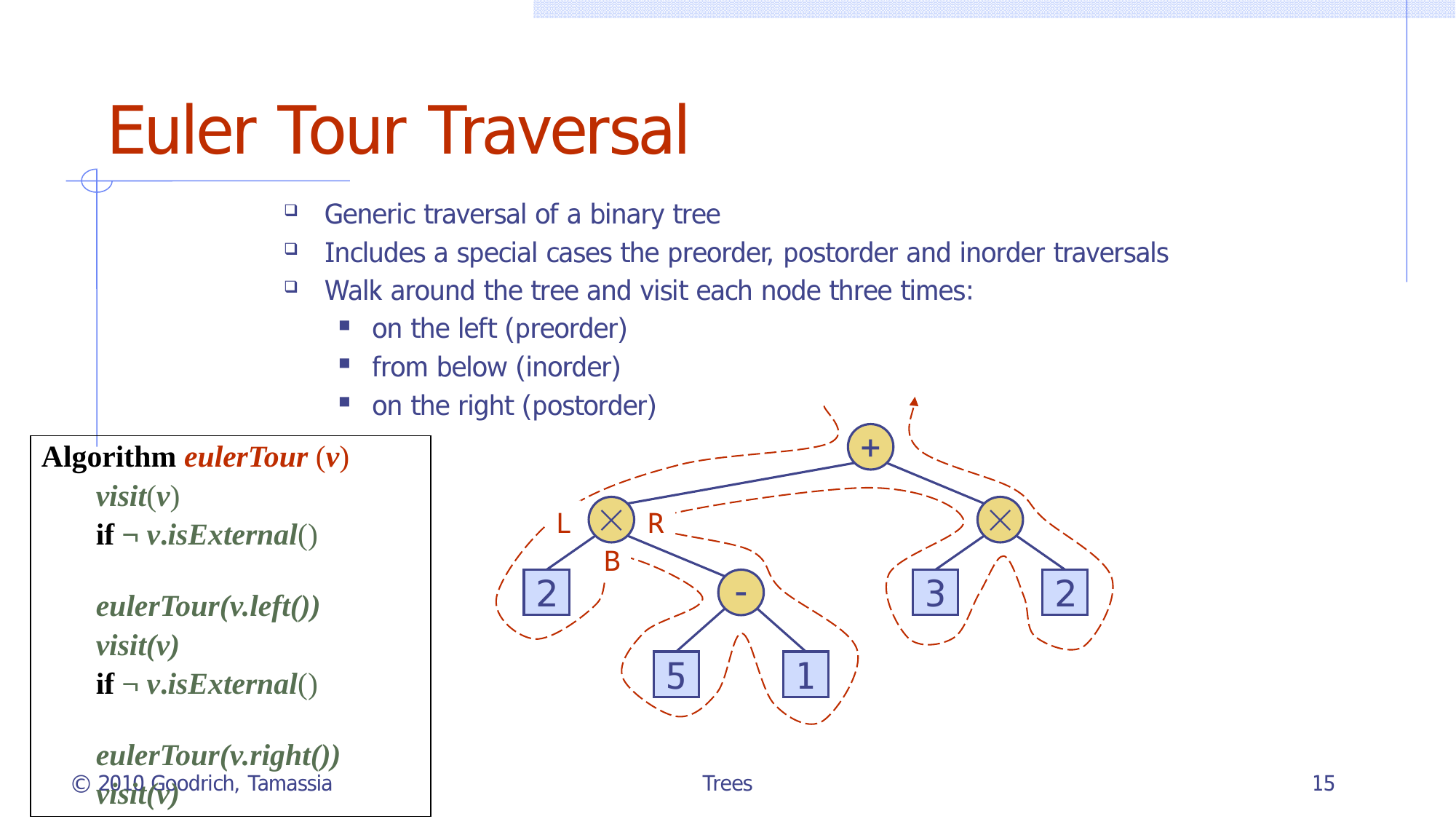

# Euler Tour Traversal
Generic traversal of a binary tree
Includes a special cases the preorder, postorder and inorder traversals
Walk around the tree and visit each node three times:
on the left (preorder)
from below (inorder)
on the right (postorder)

+
Algorithm eulerTour (v)
visit(v)
if ¬ v.isExternal()
	eulerTour(v.left())
visit(v)
if ¬ v.isExternal()
	eulerTour(v.right())
visit(v)
×
×
L
R
B
2
−
3
2
5
1
© 2010 Goodrich, Tamassia
Trees
15